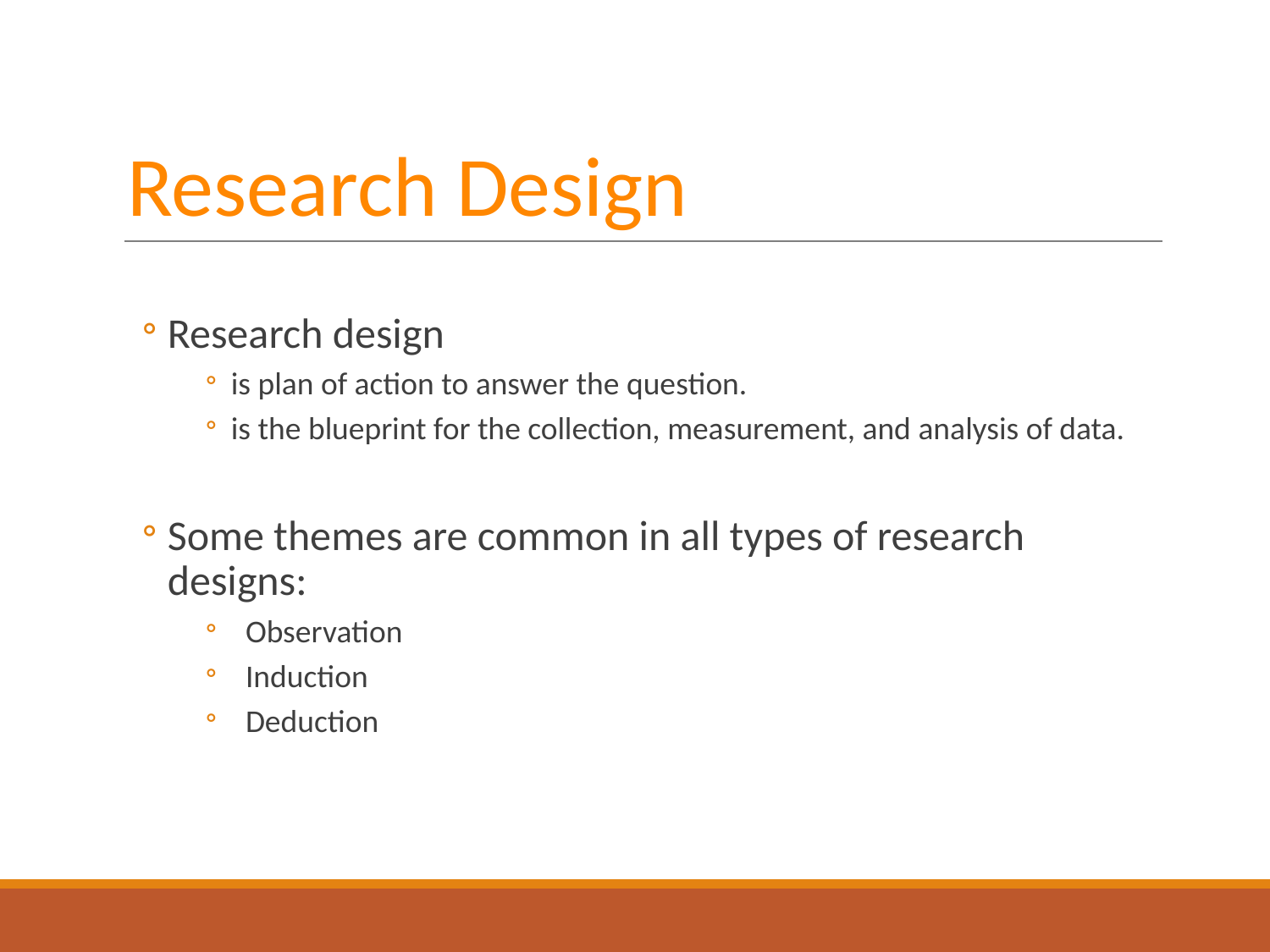

# Research Design

Research design
is plan of action to answer the question.
is the blueprint for the collection, measurement, and analysis of data.

Some themes are common in all types of research designs:
Observation
Induction
Deduction